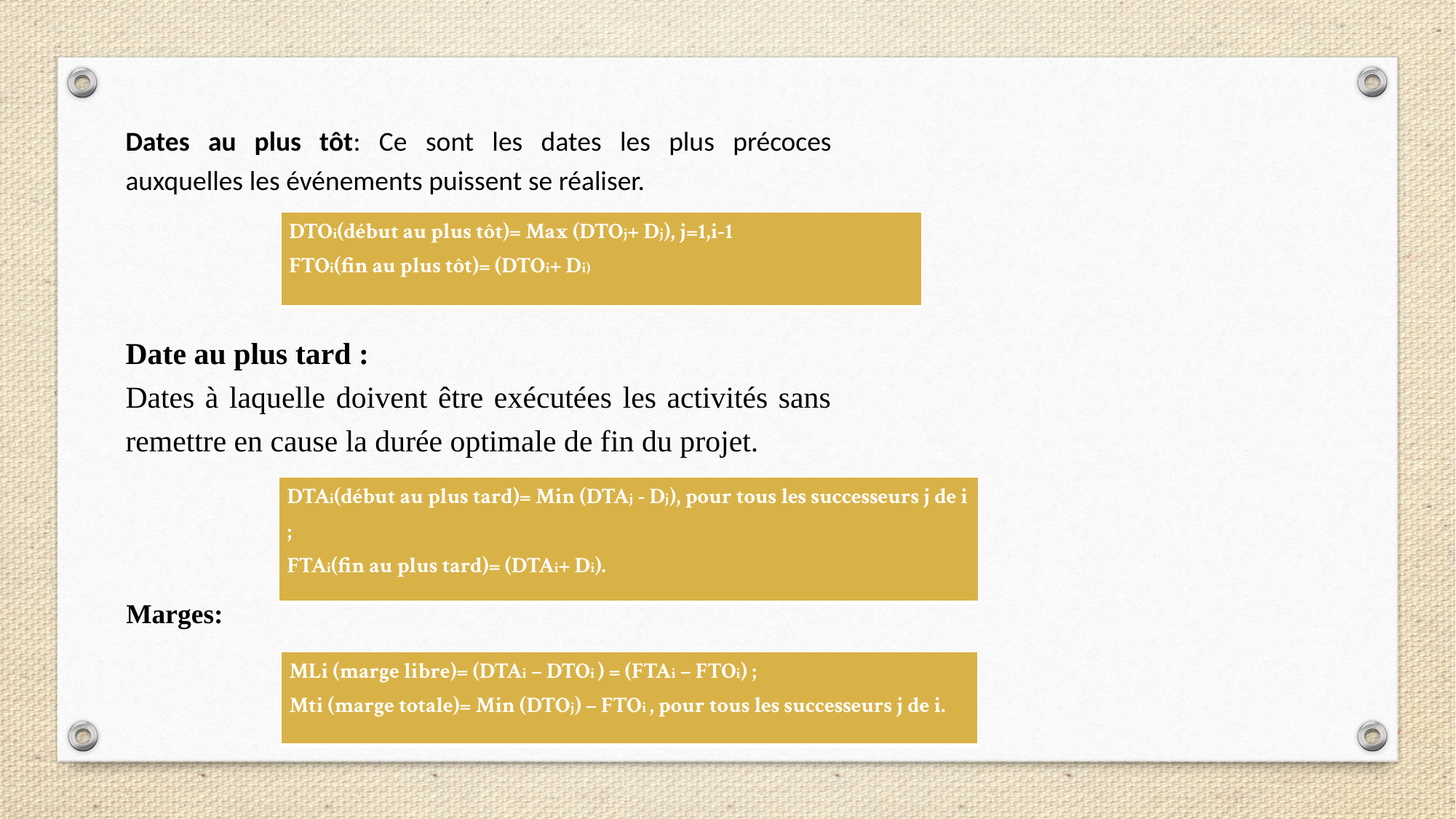

Dates au plus tôt: Ce sont les dates les plus précoces auxquelles les événements puissent se réaliser.
| DTOi(début au plus tôt)= Max (DTOj+ Dj), j=1,i-1 FTOi(fin au plus tôt)= (DTOi+ Di) |
| --- |
Date au plus tard :
Dates à laquelle doivent être exécutées les activités sans remettre en cause la durée optimale de fin du projet.
| DTAi(début au plus tard)= Min (DTAj - Dj), pour tous les successeurs j de i ; FTAi(fin au plus tard)= (DTAi+ Di). |
| --- |
Marges:
| MLi (marge libre)= (DTAi – DTOi ) = (FTAi – FTOi) ; Mti (marge totale)= Min (DTOj) – FTOi , pour tous les successeurs j de i. |
| --- |